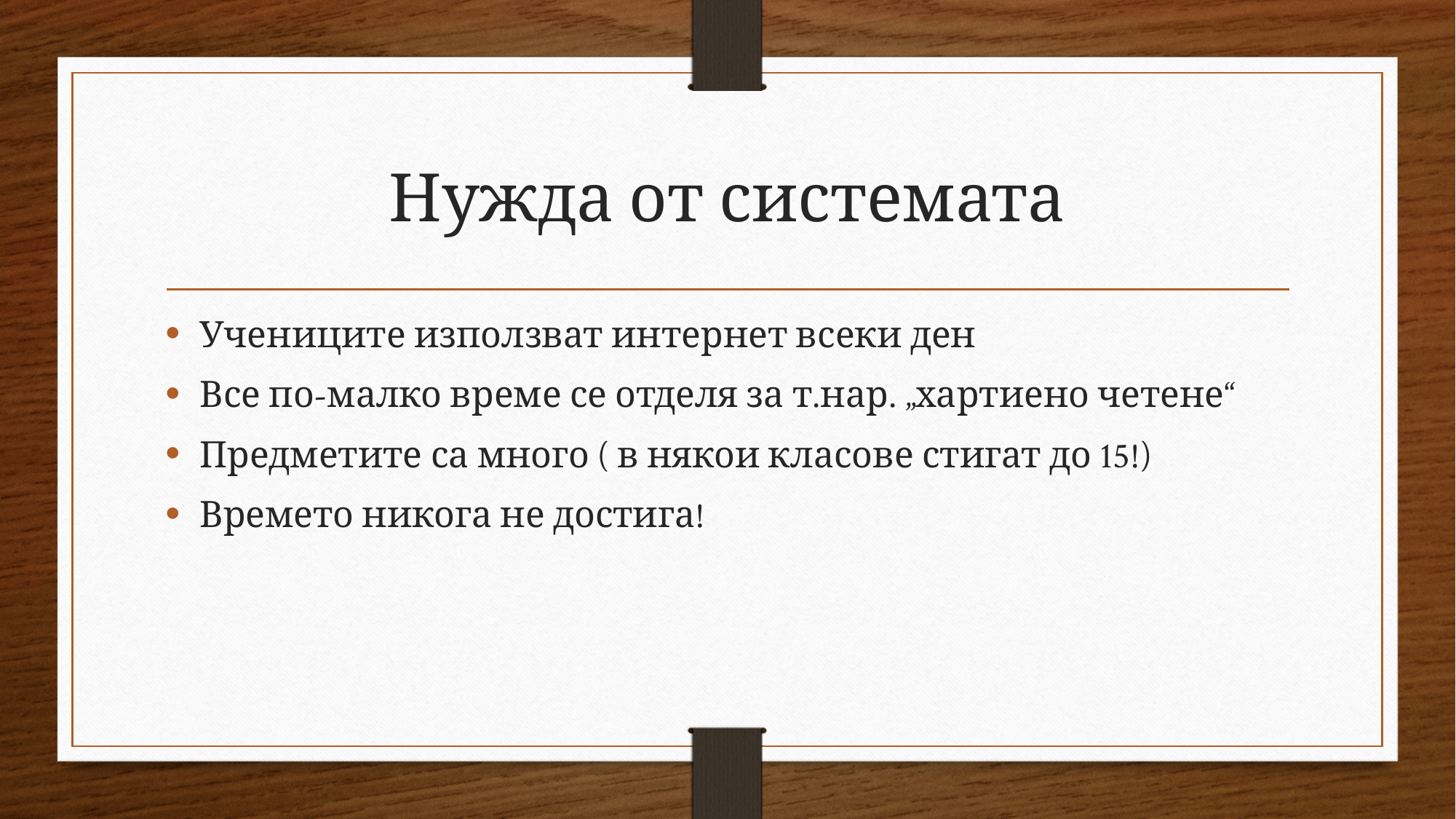

# Нужда от системата
Учениците използват интернет всеки ден
Все по-малко време се отделя за т.нар. „хартиено четене“
Предметите са много ( в някои класове стигат до 15!)
Времето никога не достига!